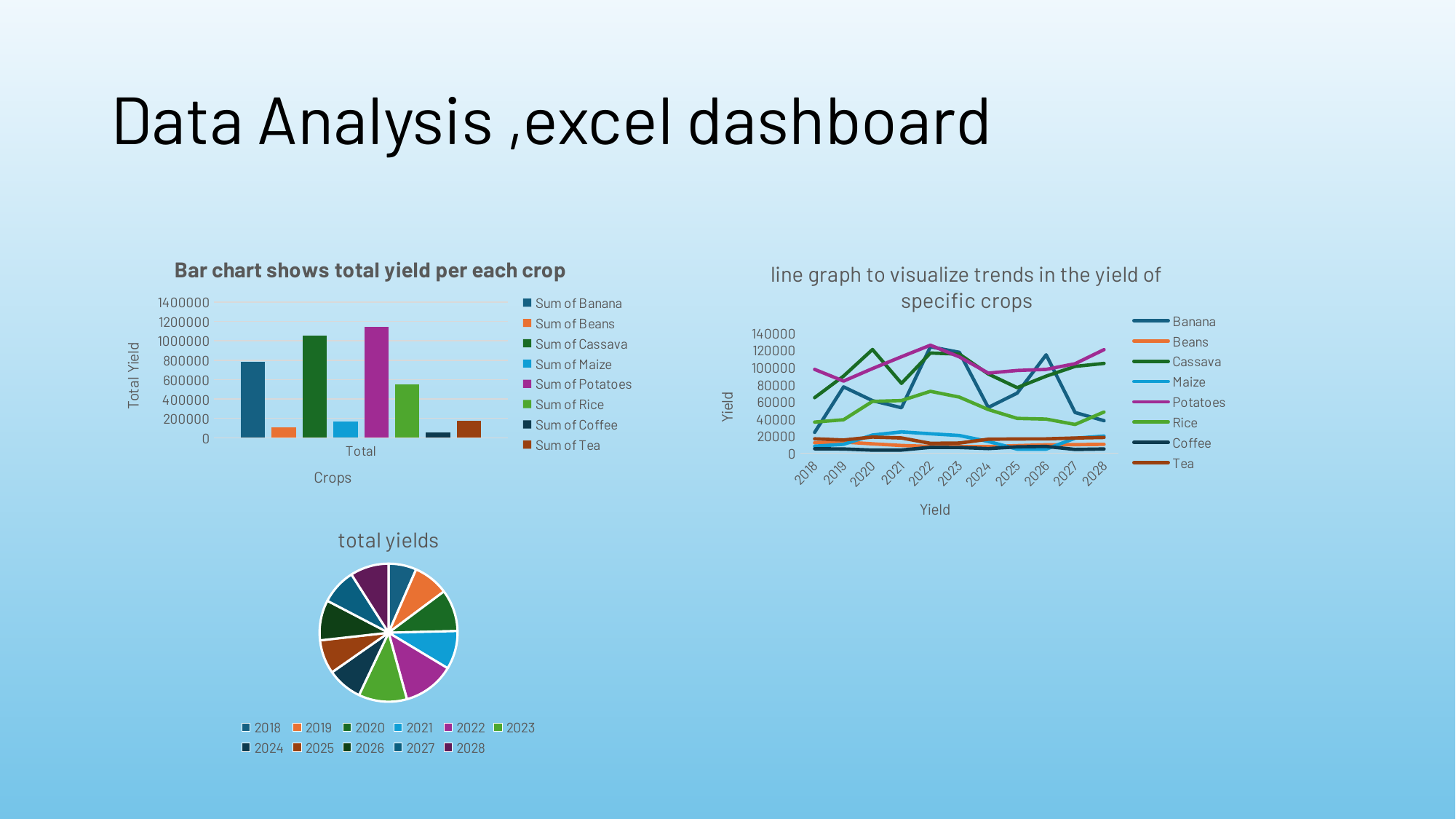

# Data Analysis ,excel dashboard

### Chart: Bar chart shows total yield per each crop

| Category | Sum of Banana | Sum of Beans | Sum of Cassava | Sum of Maize | Sum of Potatoes | Sum of Rice | Sum of Coffee | Sum of Tea |
|---|---|---|---|---|---|---|---|---|
| Total | 780420.97 | 105724.631 | 1053886.37 | 167055.11899999998 | 1144012.9900000002 | 546382.36 | 59314.445999999996 | 176399.33 |

### Chart: line graph to visualize trends in the yield of specific crops

| Category | Banana | Beans | Cassava | Maize | Potatoes | Rice | Coffee | Tea |
|---|---|---|---|---|---|---|---|---|
| 2018 | 24115.32 | 12025.39 | 64647.46 | 7985.139 | 97721.76 | 36166.61 | 5053.928 | 16614.36 |
| 2019 | 77323.24 | 12885.8 | 89968.41 | 10278.08 | 84062.67 | 38889.89 | 4810.809 | 15265.25 |
| 2020 | 61176.5 | 10777.88 | 120936.7 | 21047.62 | 98654.6 | 60332.09 | 3421.406 | 18716.79 |
| 2021 | 52892.26 | 8846.305 | 81417.48 | 24689.94 | 112498.4 | 61310.23 | 3515.285 | 17635.96 |
| 2022 | 124098.4 | 7737.992 | 116854.7 | 22550.06 | 125951.1 | 72152.79 | 6698.244 | 11378.83 |
| 2023 | 117646.3 | 7431.009 | 115542.5 | 20499.2 | 112348.4 | 65285.26 | 6542.067 | 11736.96 |
| 2024 | 53222.83 | 7555.638 | 92354.02 | 13569.59 | 93399.19 | 50786.04 | 5226.67 | 16165.54 |
| 2025 | 70036.29 | 8696.031 | 76373.77 | 4607.91 | 96471.29 | 40461.66 | 7281.024 | 16496.09 |
| 2026 | 114756.9 | 9664.216 | 89838.53 | 4573.62 | 97731.68 | 39655.66 | 7735.346 | 16597.49 |
| 2027 | 47357.11 | 9884.96 | 101231.4 | 17361.74 | 104361.3 | 33417.13 | 4231.794 | 17568.9 |
| 2028 | 37795.82 | 10219.41 | 104721.4 | 19892.22 | 120812.6 | 47925.0 | 4797.873 | 18223.16 |

### Chart:

| Category | total yields |
|---|---|
| 2018 | 264329.967 |
| 2019 | 333484.14900000003 |
| 2020 | 395063.586 |
| 2021 | 362805.86 |
| 2022 | 487422.116 |
| 2023 | 457031.696 |
| 2024 | 332279.518 |
| 2025 | 320424.065 |
| 2026 | 380553.44200000004 |
| 2027 | 335414.33400000003 |
| 2028 | 364387.483 |